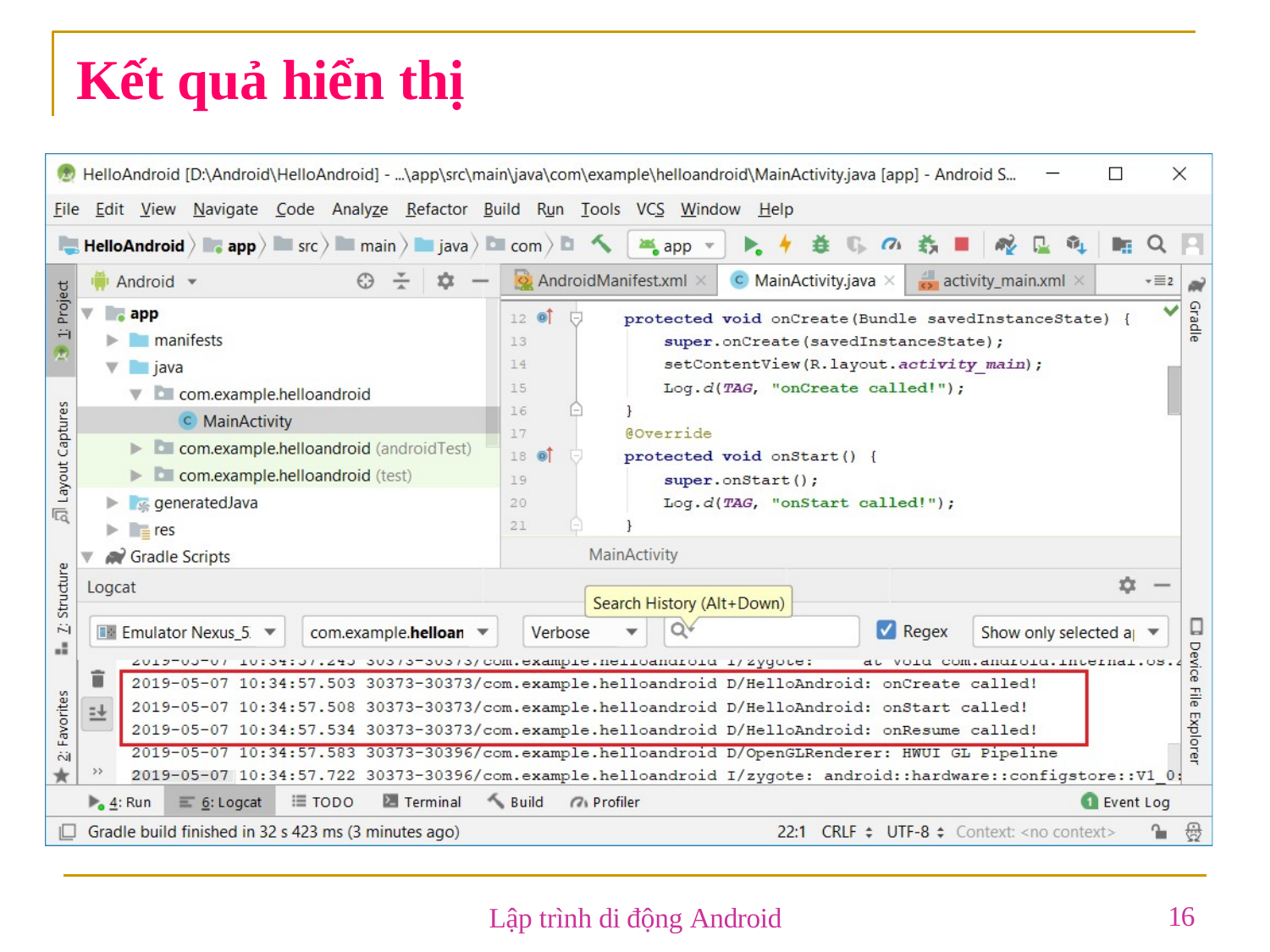

# Kết quả hiển thị

16
Lập trình di động Android